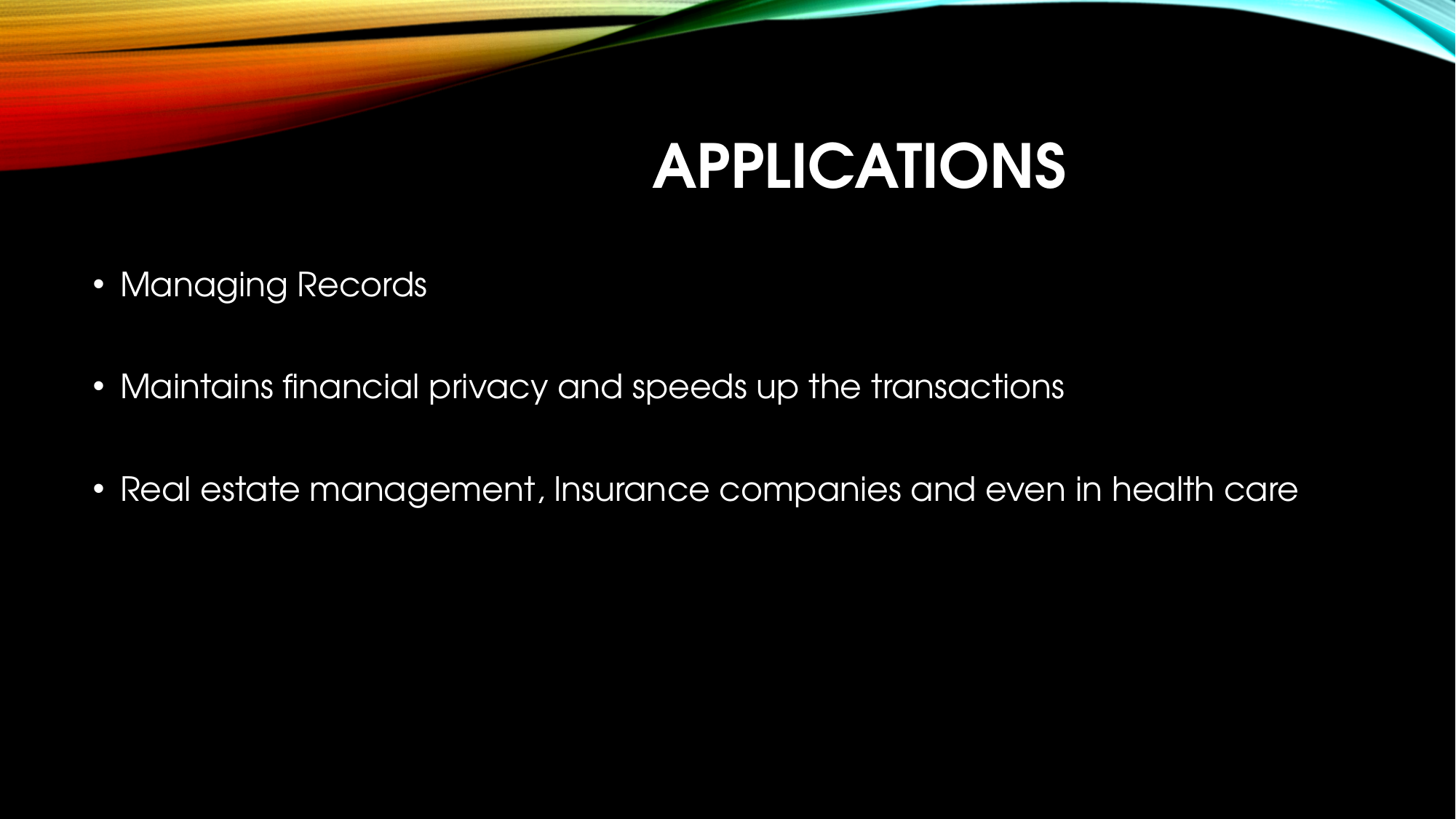

# applications
Managing Records

Maintains financial privacy and speeds up the transactions

Real estate management, Insurance companies and even in health care